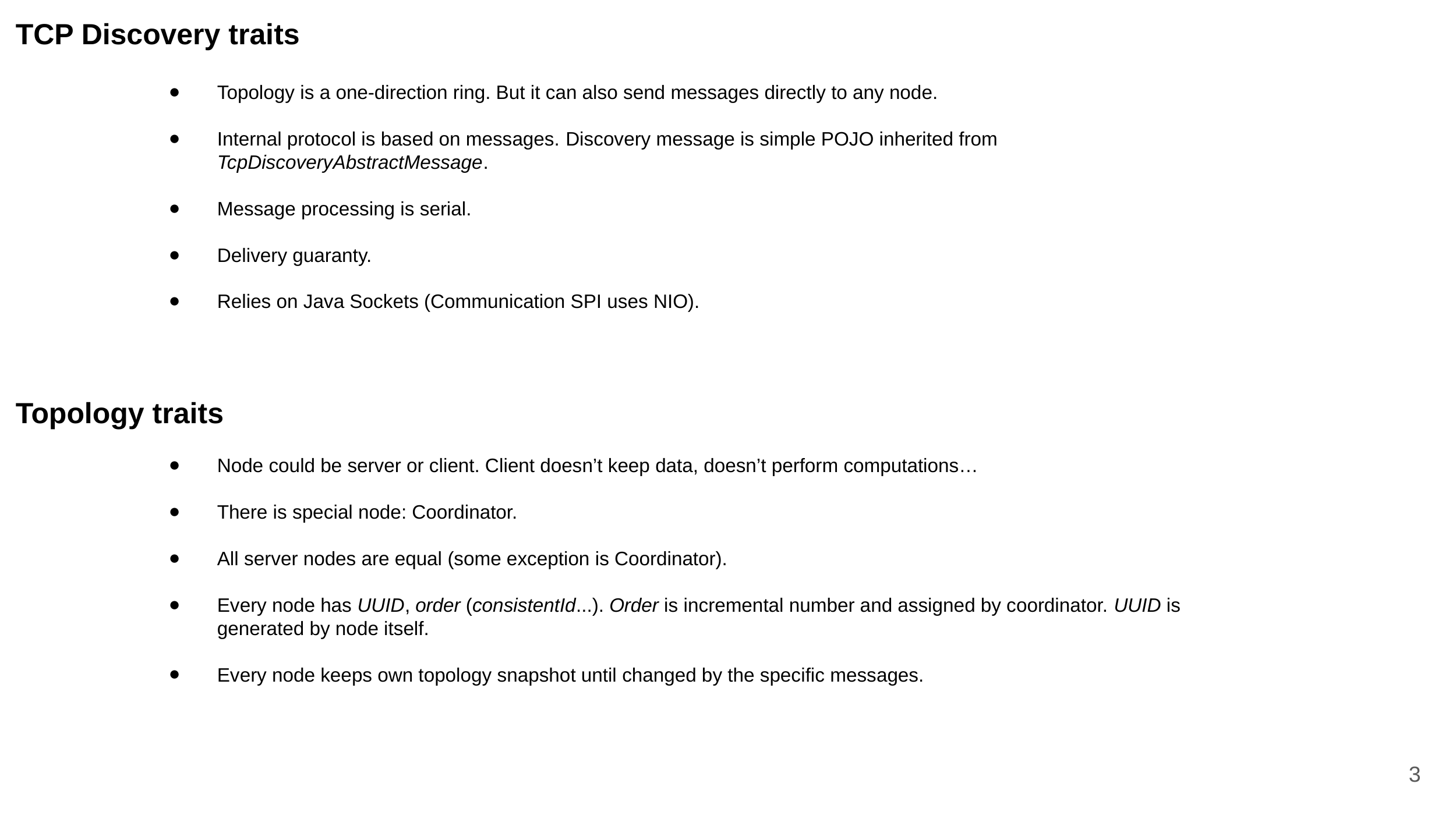

TCP Discovery traits
Topology is a one-direction ring. But it can also send messages directly to any node.

Internal protocol is based on messages. Discovery message is simple POJO inherited from TcpDiscoveryAbstractMessage.

Message processing is serial.

Delivery guaranty.

Relies on Java Sockets (Communication SPI uses NIO).

Topology traits

Node could be server or client. Client doesn’t keep data, doesn’t perform computations…

There is special node: Coordinator.

All server nodes are equal (some exception is Coordinator).

Every node has UUID, order (consistentId...). Order is incremental number and assigned by coordinator. UUID is generated by node itself.

Every node keeps own topology snapshot until changed by the specific messages.

3